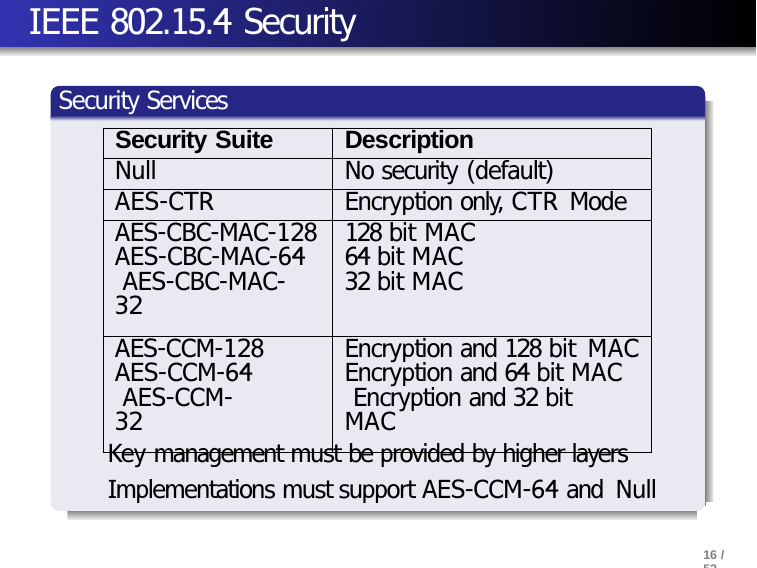

# IEEE 802.15.4 Security

Security Services

| Security Suite | Description |
| --- | --- |
| Null | No security (default) |
| AES-CTR | Encryption only, CTR Mode |
| AES-CBC-MAC-128 AES-CBC-MAC-64 AES-CBC-MAC-32 | 128 bit MAC 64 bit MAC 32 bit MAC |
| AES-CCM-128 AES-CCM-64 AES-CCM-32 | Encryption and 128 bit MAC Encryption and 64 bit MAC Encryption and 32 bit MAC |
Key management must be provided by higher layers  Implementations must support AES-CCM-64 and Null

16 / 52